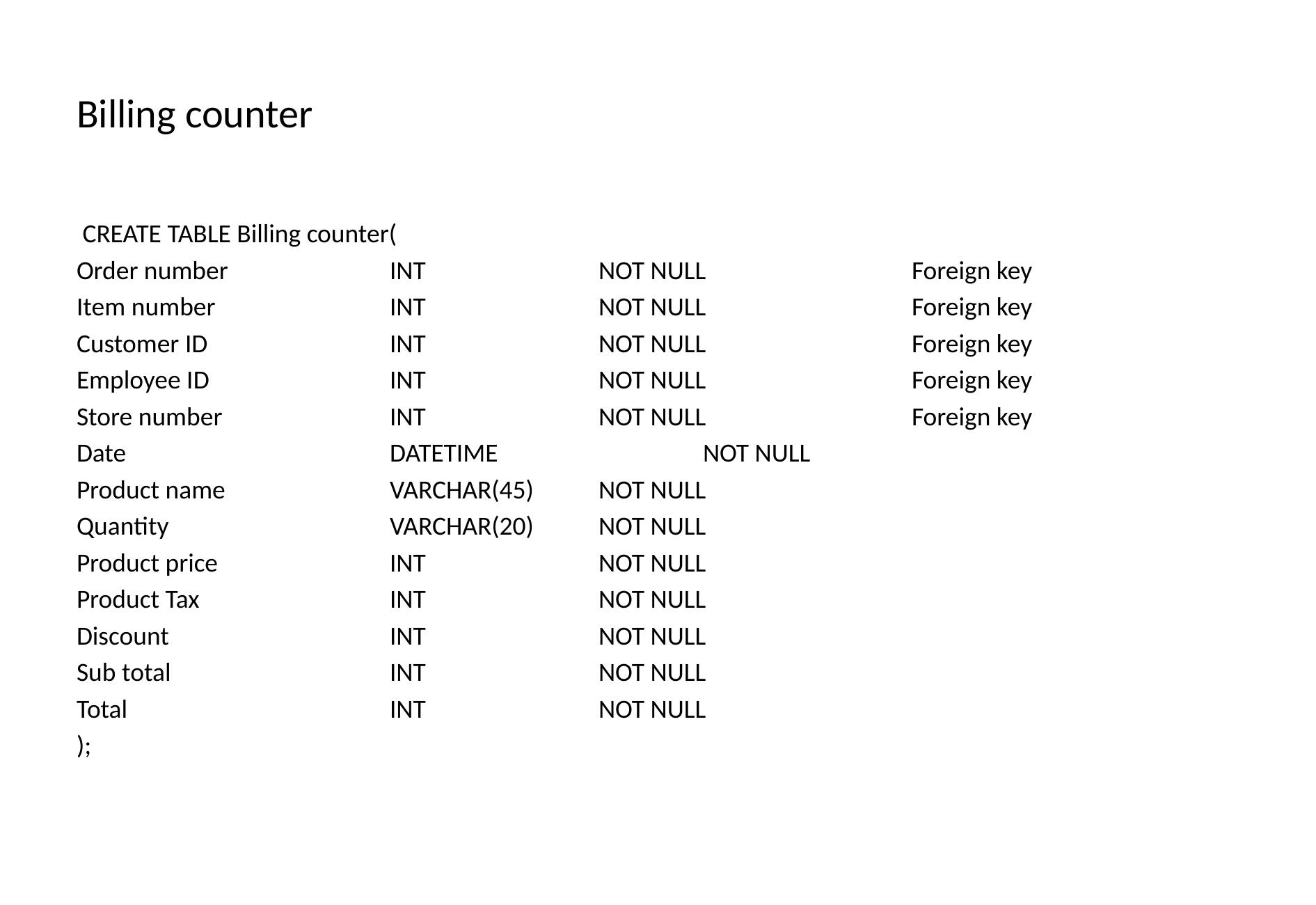

# Billing counter
 CREATE TABLE Billing counter(
Order number		INT		NOT NULL		Foreign key
Item number		INT		NOT NULL		Foreign key
Customer ID		INT		NOT NULL		Foreign key
Employee ID		INT		NOT NULL		Foreign key
Store number		INT		NOT NULL		Foreign key
Date			DATETIME		NOT NULL
Product name 		VARCHAR(45)	NOT NULL
Quantity			VARCHAR(20)	NOT NULL
Product price		INT		NOT NULL
Product Tax		INT		NOT NULL
Discount			INT		NOT NULL
Sub total			INT 		NOT NULL
Total			INT		NOT NULL
);